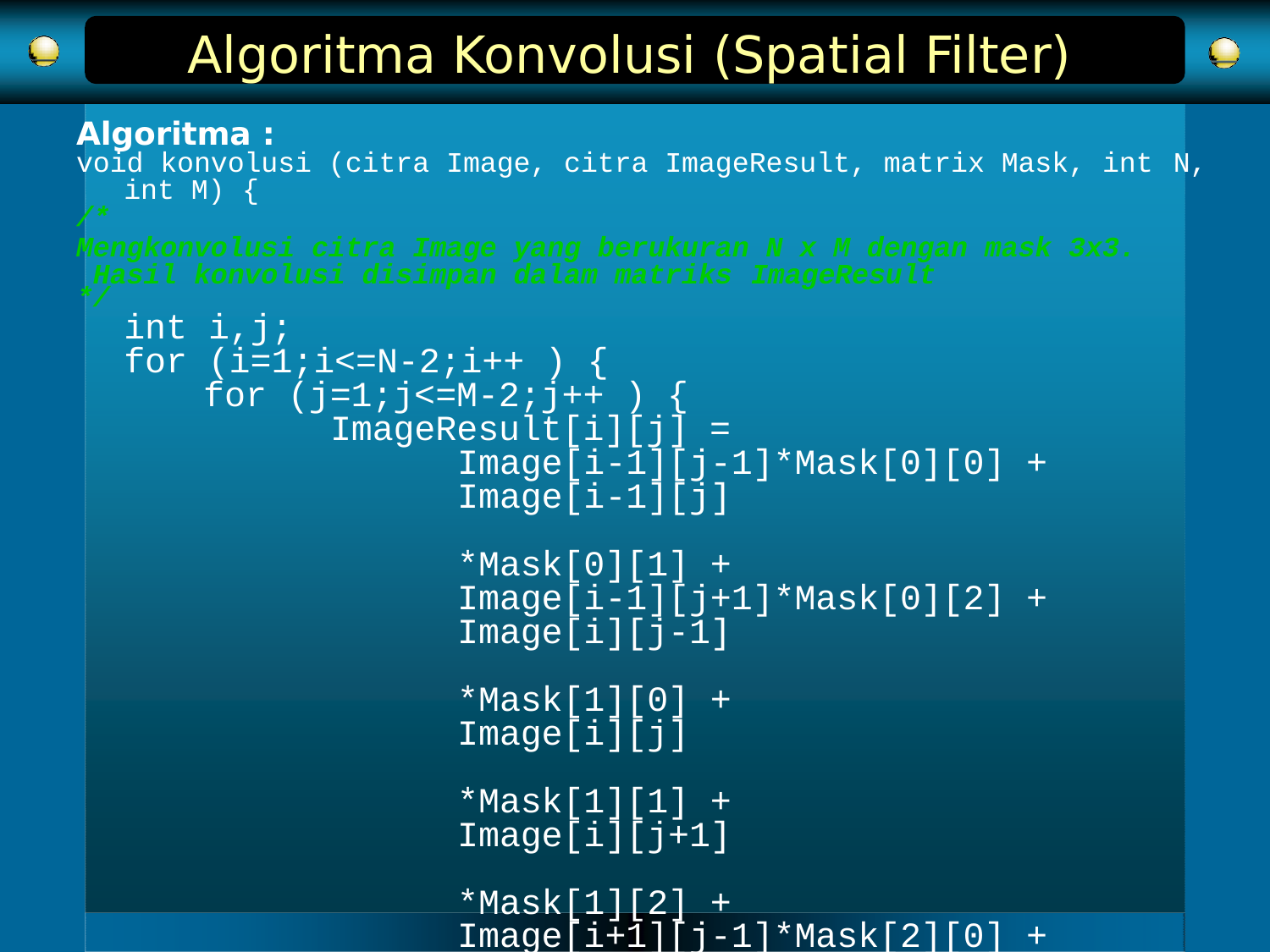

# Algoritma Konvolusi (Spatial Filter)

Algoritma :
void konvolusi (citra Image, citra ImageResult, matrix Mask, int N,
int M) {
/*
Mengkonvolusi citra Image yang berukuran N x M dengan mask 3x3.  Hasil konvolusi disimpan dalam matriks ImageResult
*/
int i,j;
for (i=1;i<=N-2;i++ ) {
for (j=1;j<=M-2;j++ ) {
ImageResult[i][j] =
Image[i-1][j-1]*Mask[0][0] +
Image[i-1][j]	*Mask[0][1] +
Image[i-1][j+1]*Mask[0][2] +
Image[i][j-1]	*Mask[1][0] +
Image[i][j]	*Mask[1][1] +
Image[i][j+1]	*Mask[1][2] +
Image[i+1][j-1]*Mask[2][0] +
Image[i+1][j]	*Mask[2][1] +
Image[i+1][j+1]*Mask[2][2];
}
}
}